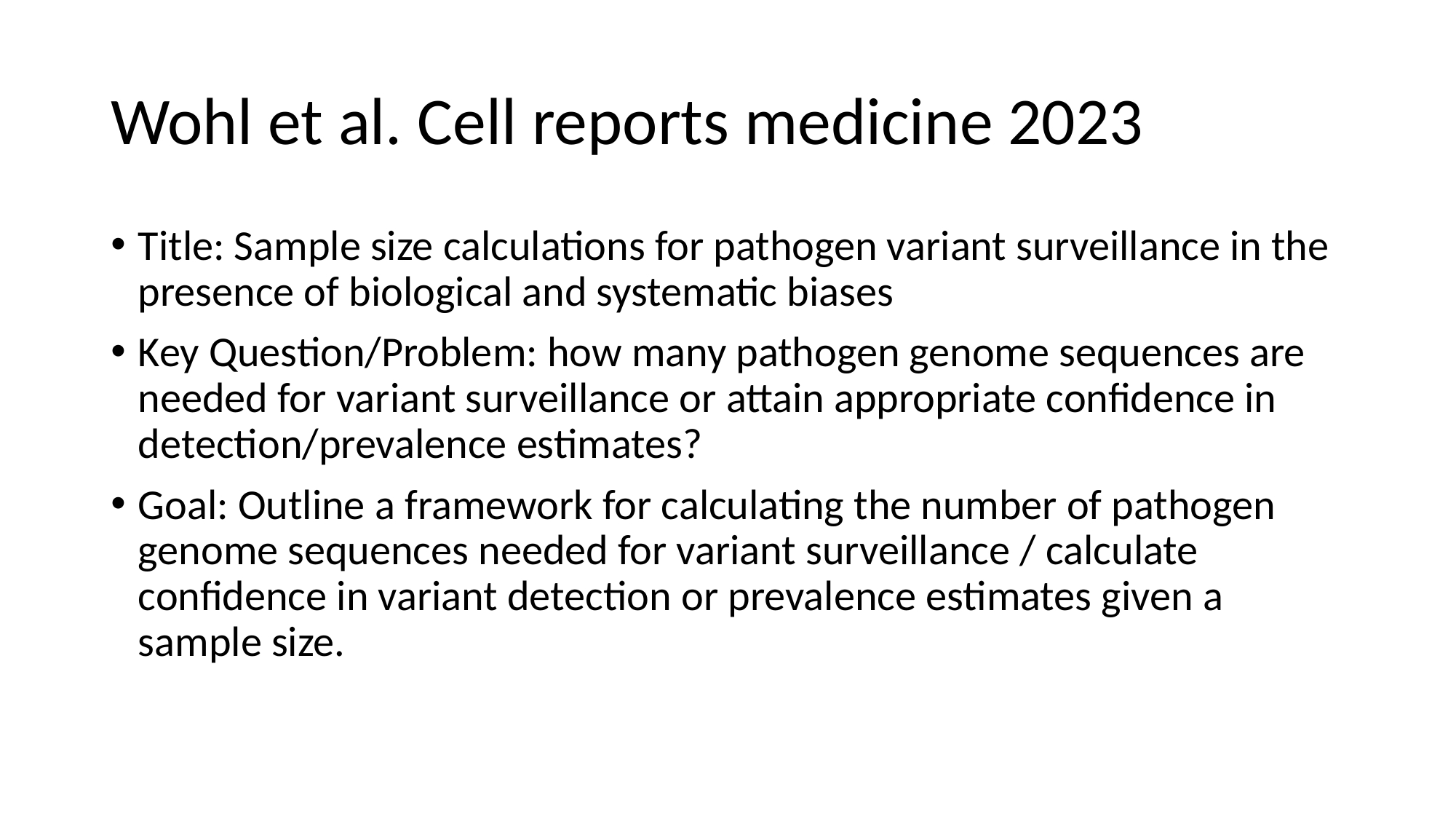

# Wohl et al. Cell reports medicine 2023
Title: Sample size calculations for pathogen variant surveillance in the presence of biological and systematic biases
Key Question/Problem: how many pathogen genome sequences are needed for variant surveillance or attain appropriate confidence in detection/prevalence estimates?
Goal: Outline a framework for calculating the number of pathogen genome sequences needed for variant surveillance / calculate confidence in variant detection or prevalence estimates given a sample size.